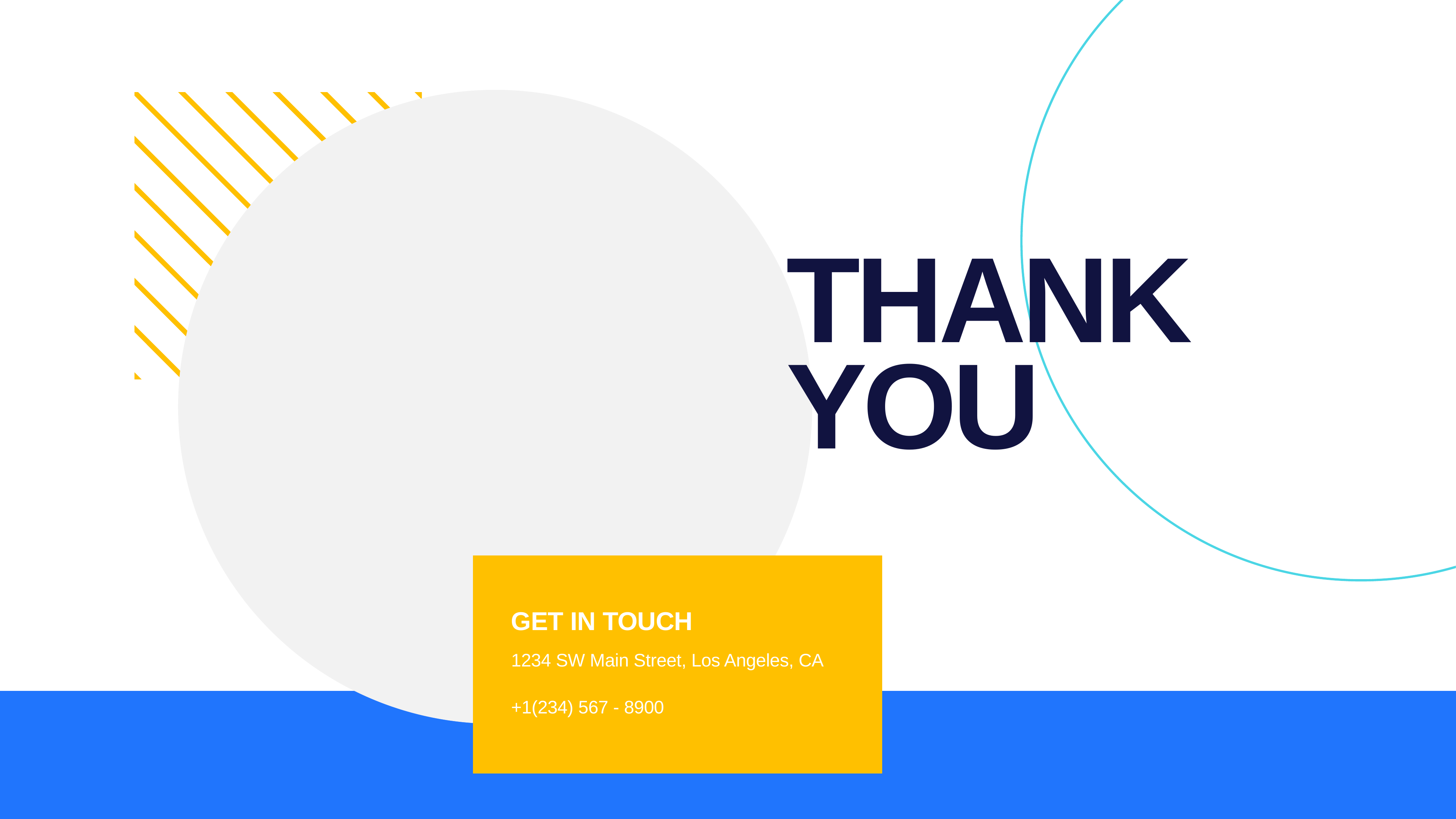

THANK YOU

GET IN TOUCH
1234 SW Main Street, Los Angeles, CA
+1(234) 567 - 8900